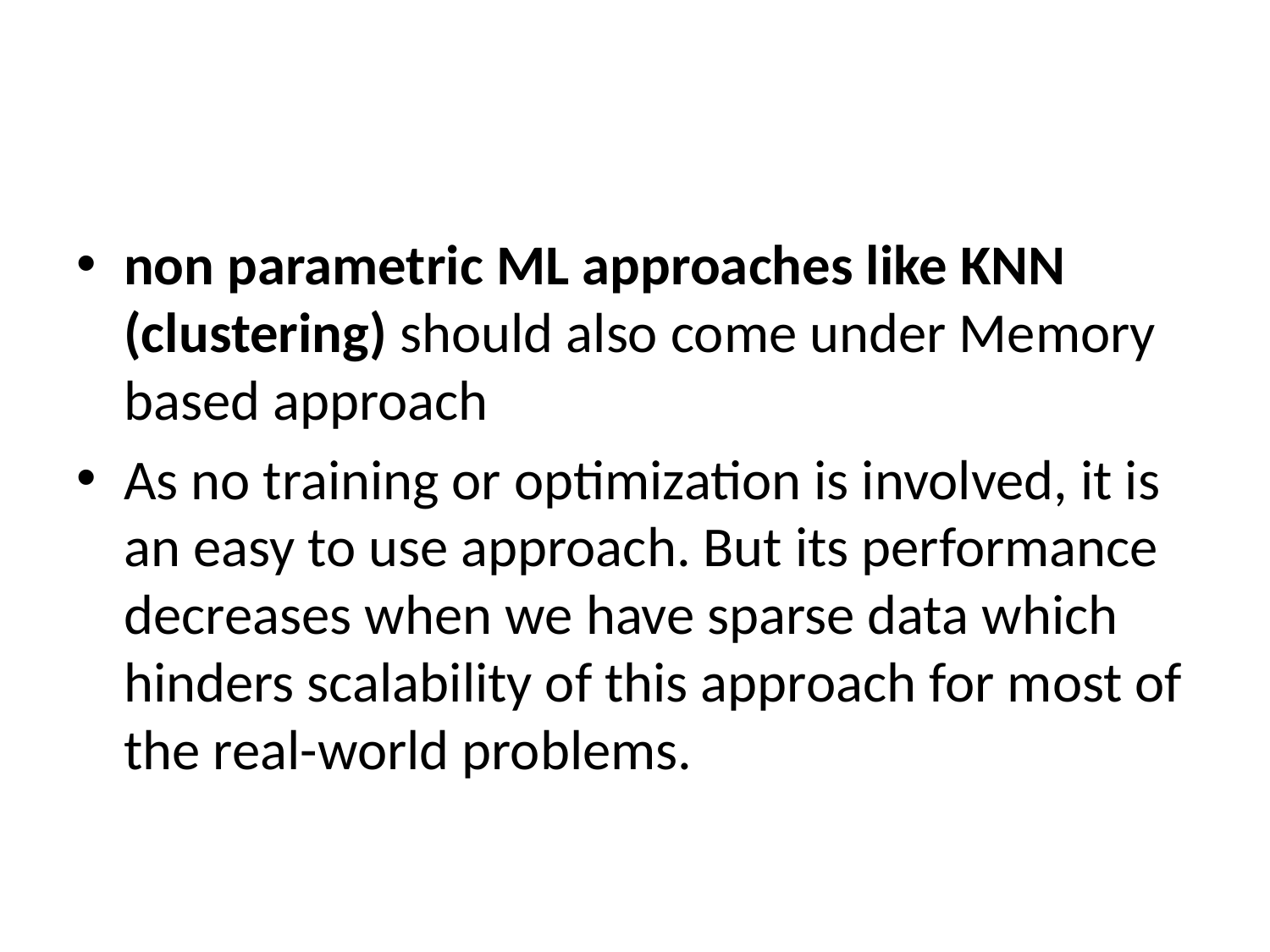

#
non parametric ML approaches like KNN (clustering) should also come under Memory based approach
As no training or optimization is involved, it is an easy to use approach. But its performance decreases when we have sparse data which hinders scalability of this approach for most of the real-world problems.